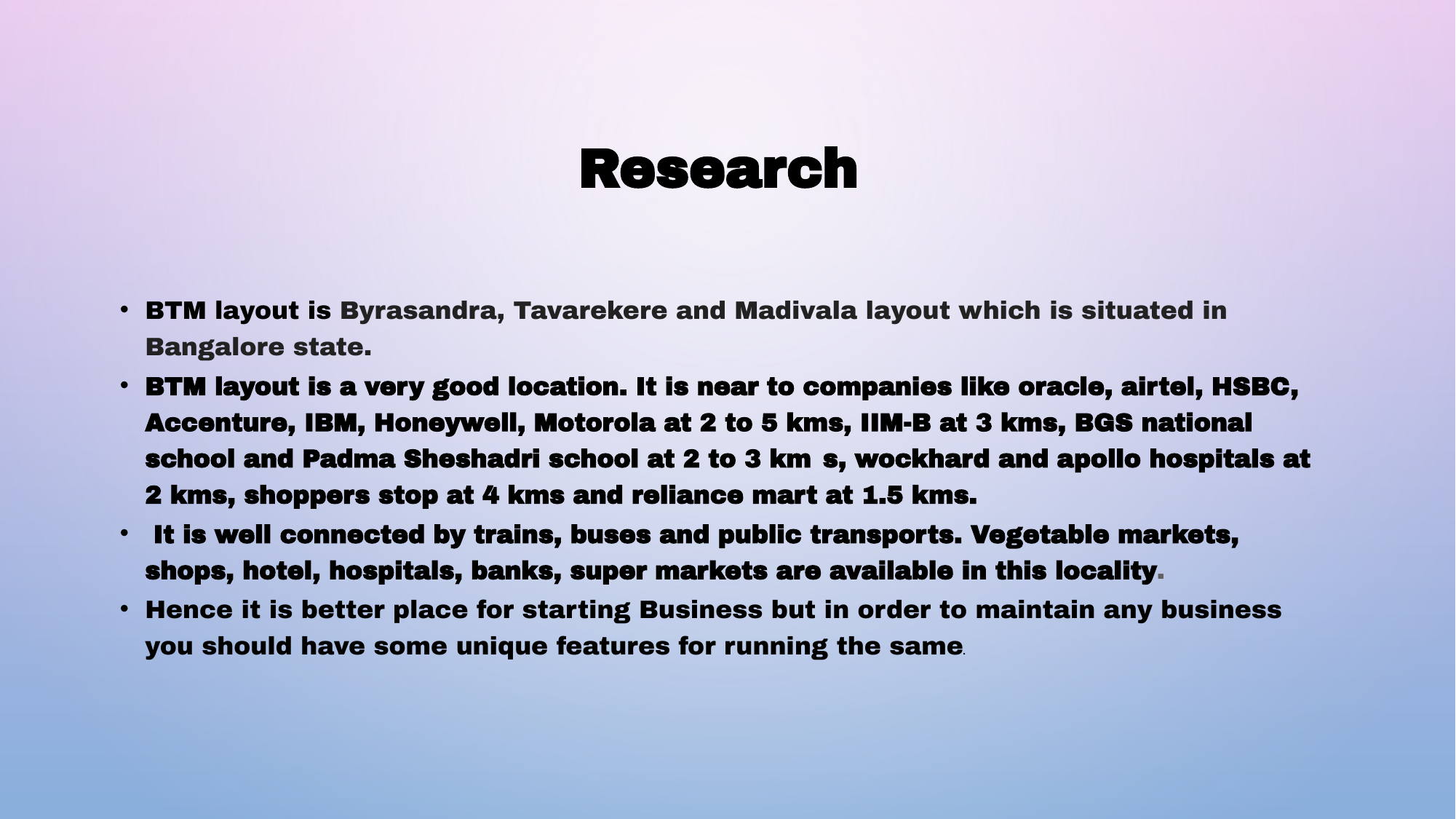

# Research
BTM layout is Byrasandra, Tavarekere and Madivala layout which is situated in Bangalore state.
BTM layout is a very good location. It is near to companies like oracle, airtel, HSBC, Accenture, IBM, Honeywell, Motorola at 2 to 5 kms, IIM-B at 3 kms, BGS national school and Padma Sheshadri school at 2 to 3 km	s, wockhard and apollo hospitals at 2 kms, shoppers stop at 4 kms and reliance mart at 1.5 kms.
 It is well connected by trains, buses and public transports. Vegetable markets, shops, hotel, hospitals, banks, super markets are available in this locality.
Hence it is better place for starting Business but in order to maintain any business you should have some unique features for running the same.